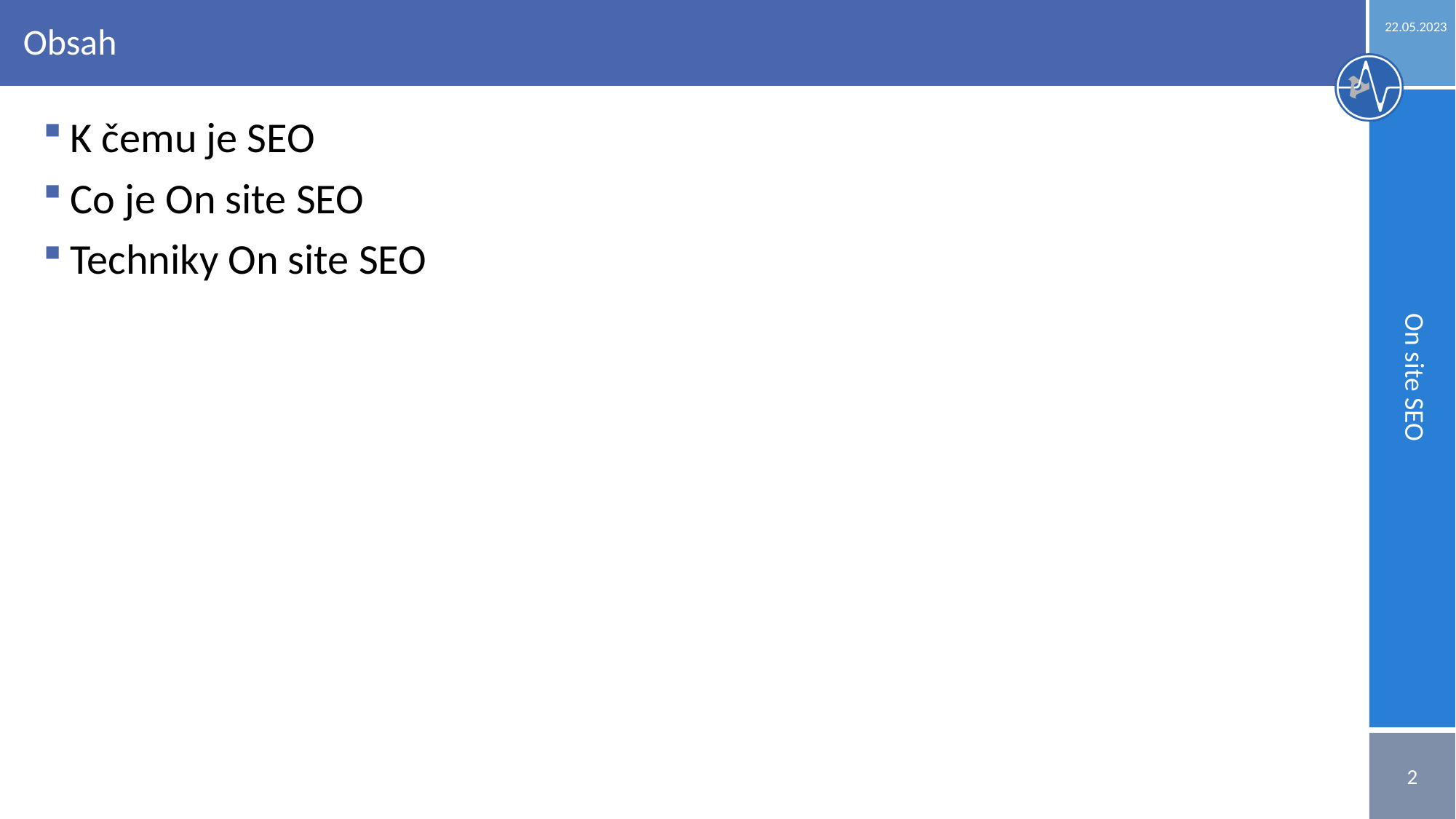

22.05.2023
# Obsah
K čemu je SEO
Co je On site SEO
Techniky On site SEO

On site SEO